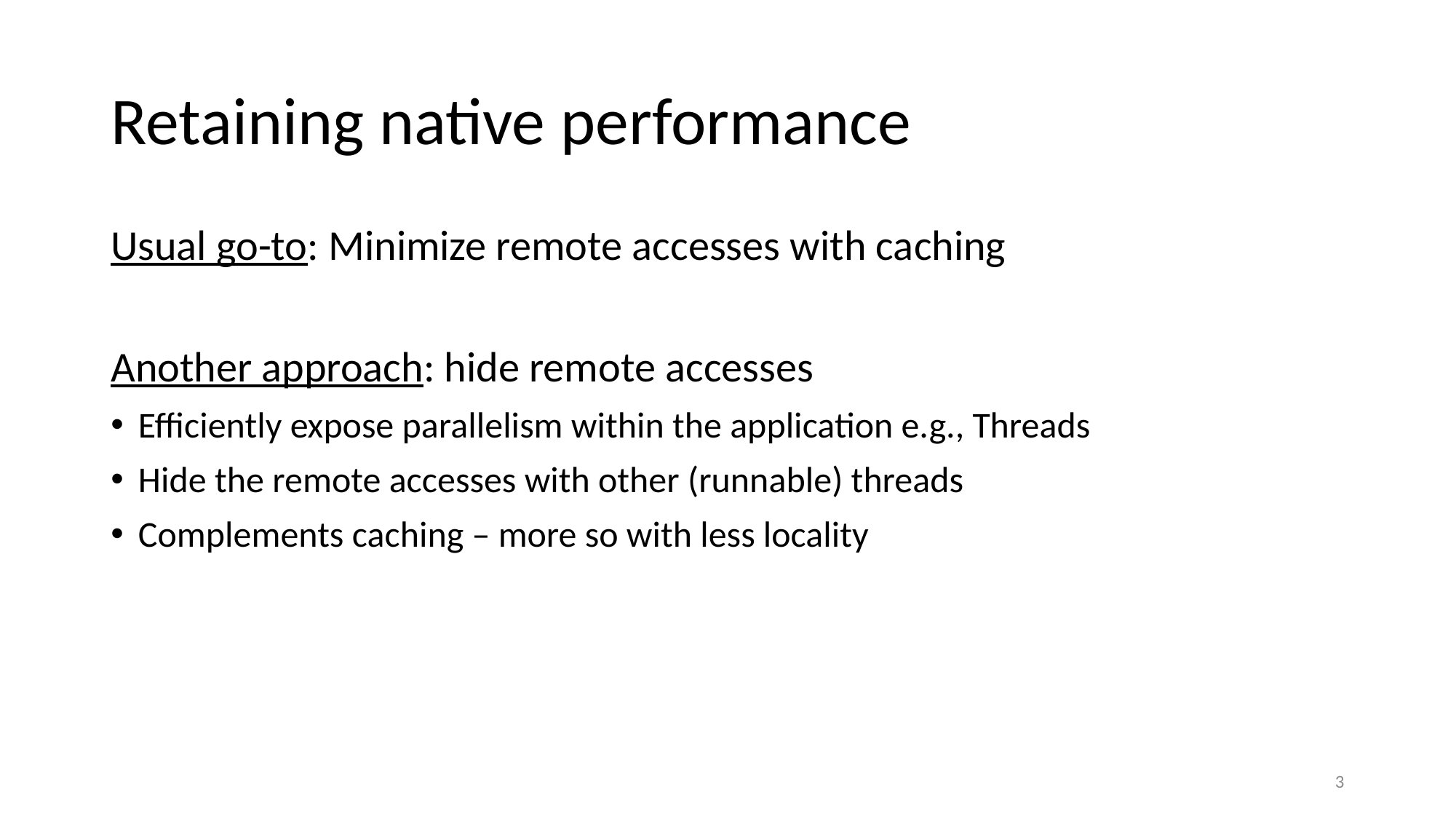

# Retaining native performance
Usual go-to: Minimize remote accesses with caching

Another approach: hide remote accesses
Efficiently expose parallelism within the application e.g., Threads
Hide the remote accesses with other (runnable) threads
Complements caching – more so with less locality

3